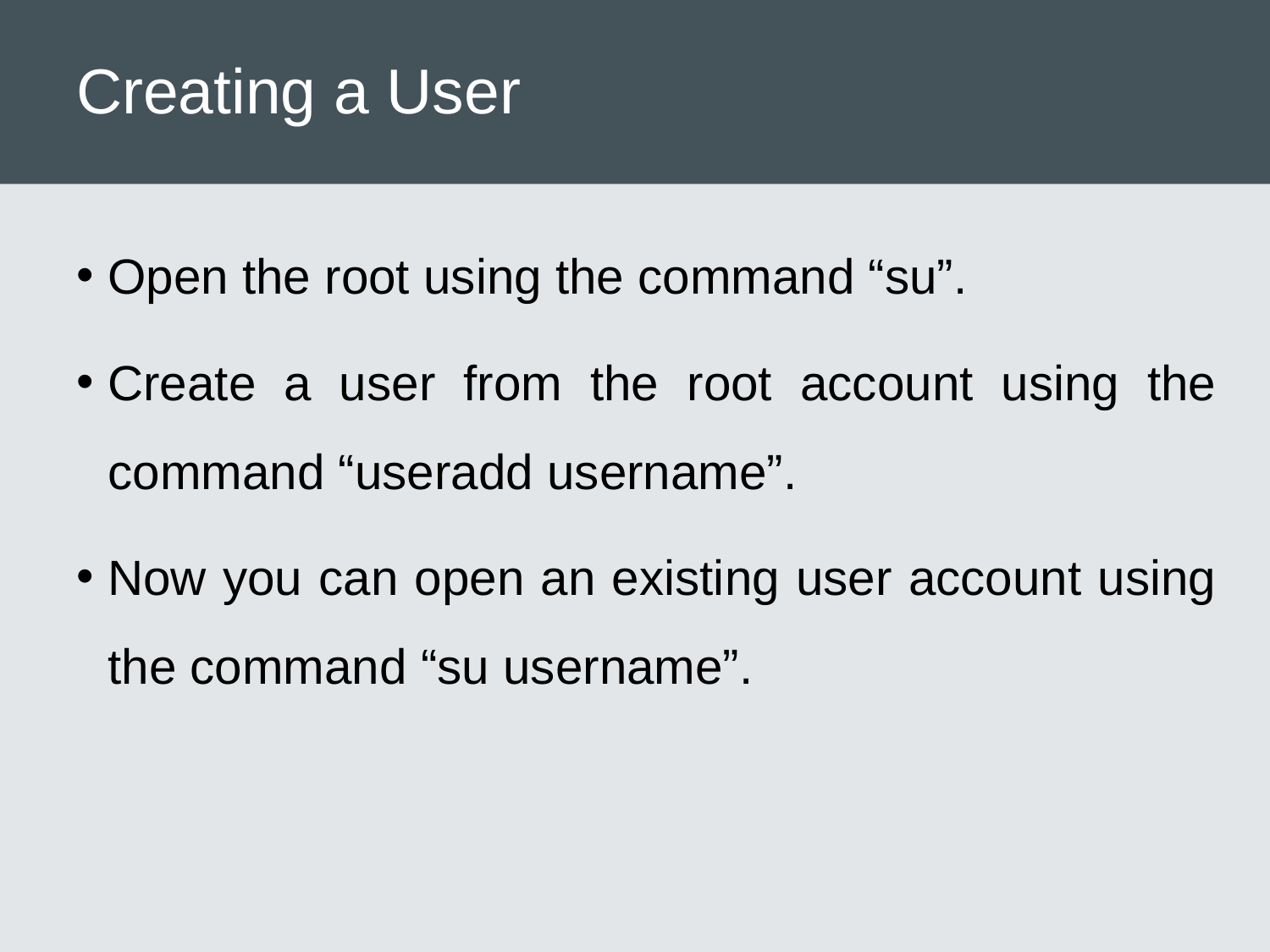

# Creating a User
Open the root using the command “su”.
Create a user from the root account using the command “useradd username”.
Now you can open an existing user account using the command “su username”.